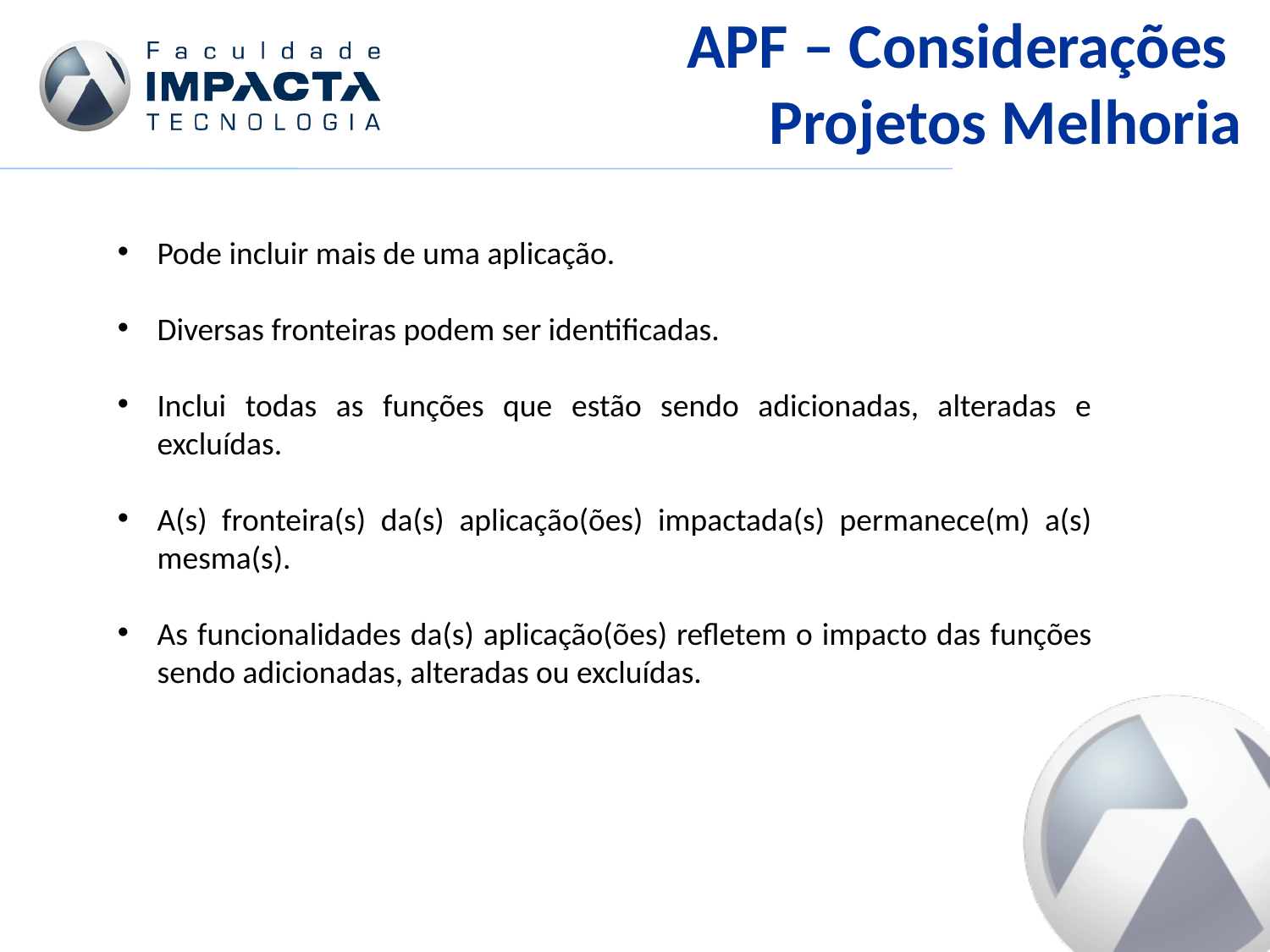

APF – Considerações
Projetos Melhoria
Pode incluir mais de uma aplicação.

Diversas fronteiras podem ser identificadas.

Inclui todas as funções que estão sendo adicionadas, alteradas e excluídas.

A(s) fronteira(s) da(s) aplicação(ões) impactada(s) permanece(m) a(s) mesma(s).

As funcionalidades da(s) aplicação(ões) refletem o impacto das funções sendo adicionadas, alteradas ou excluídas.